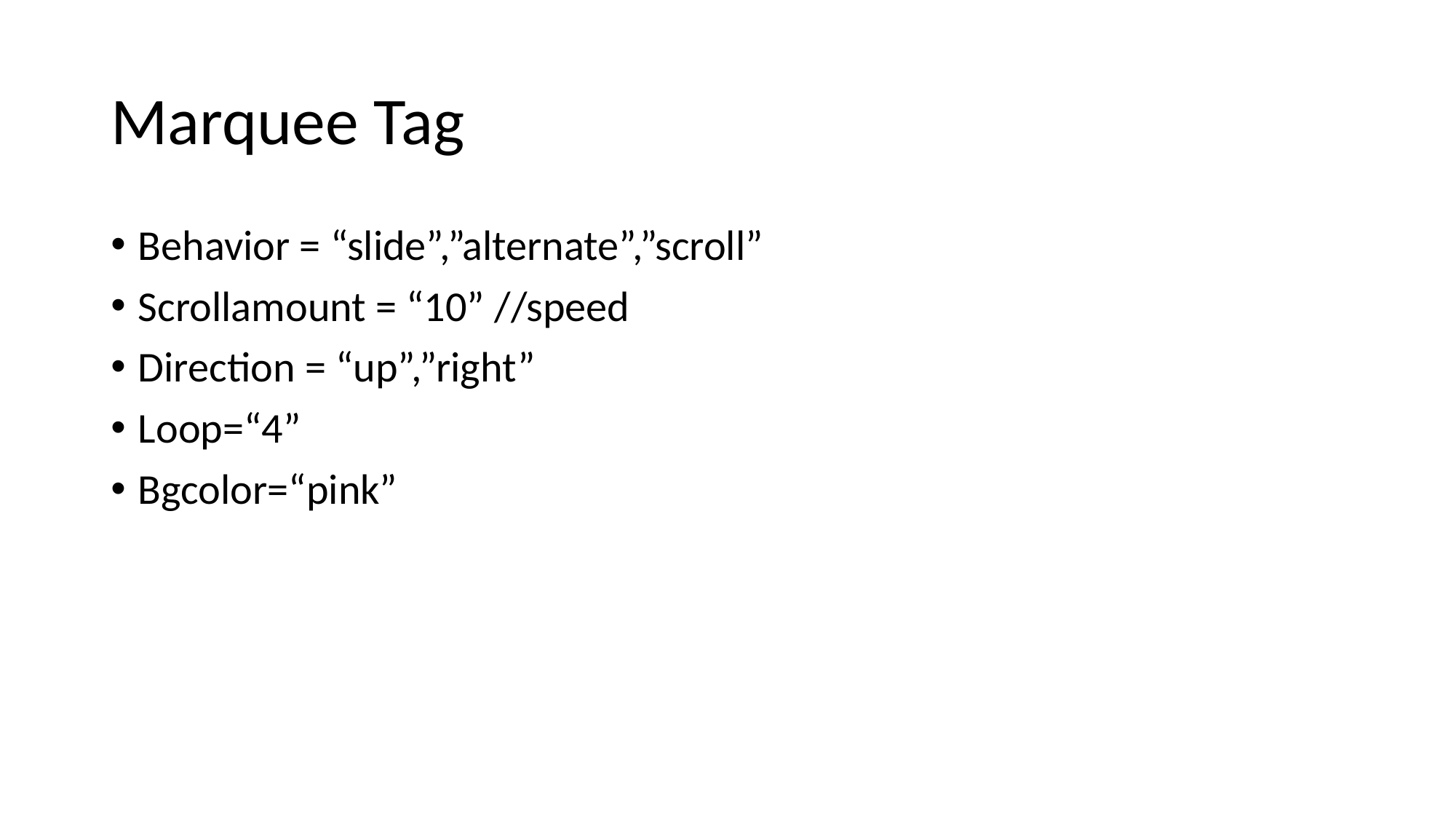

# Marquee Tag
Behavior = “slide”,”alternate”,”scroll”
Scrollamount = “10” //speed
Direction = “up”,”right”
Loop=“4”
Bgcolor=“pink”